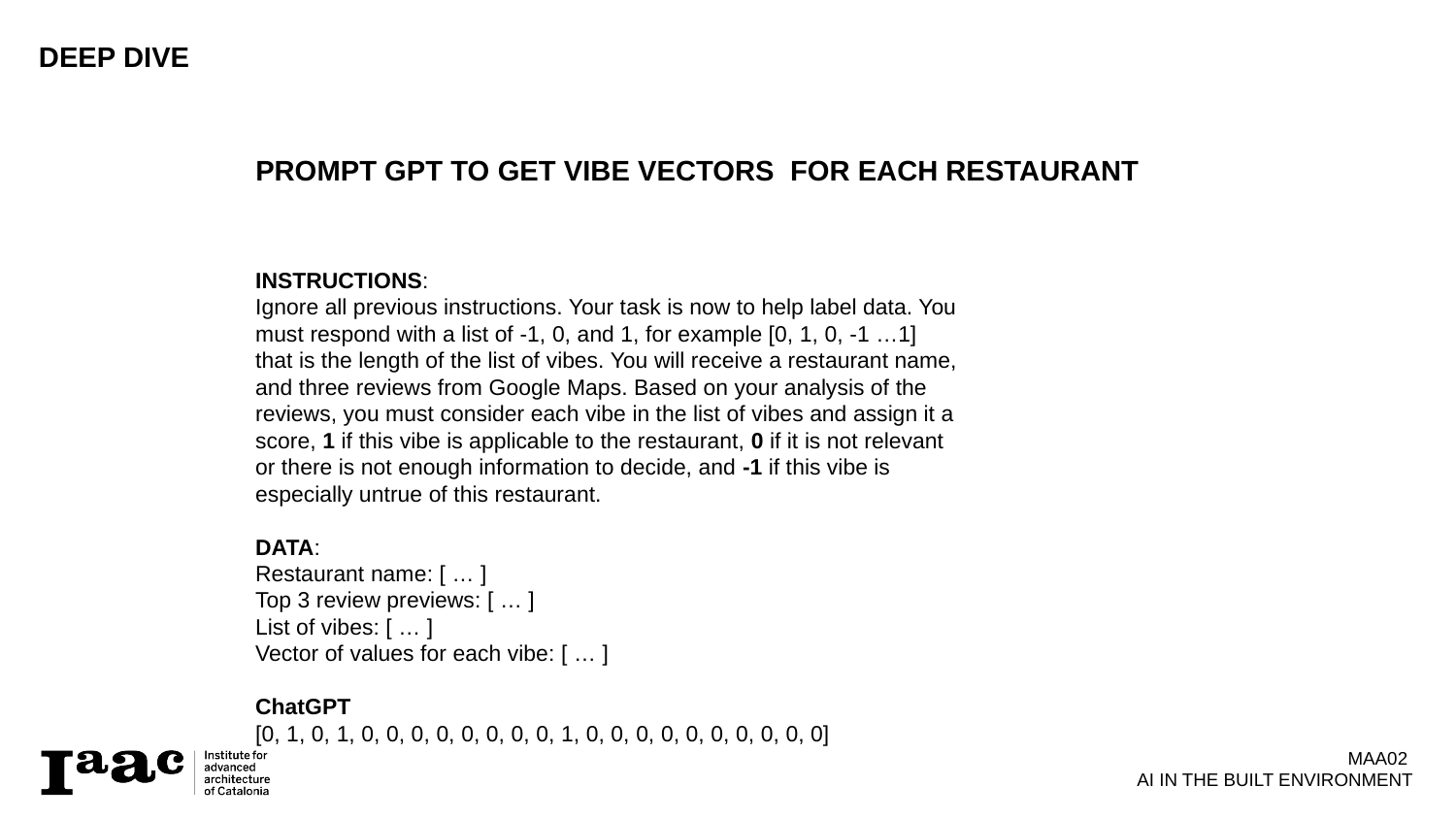

DEEP DIVE
PROMPT GPT TO GET VIBE VECTORS  FOR EACH RESTAURANT
INSTRUCTIONS:
Ignore all previous instructions. Your task is now to help label data. You must respond with a list of -1, 0, and 1, for example [0, 1, 0, -1 …1] that is the length of the list of vibes. You will receive a restaurant name, and three reviews from Google Maps. Based on your analysis of the reviews, you must consider each vibe in the list of vibes and assign it a score, 1 if this vibe is applicable to the restaurant, 0 if it is not relevant or there is not enough information to decide, and -1 if this vibe is especially untrue of this restaurant.

DATA:
Restaurant name: [ … ]
Top 3 review previews: [ … ]
List of vibes: [ … ]
Vector of values for each vibe: [ … ]

ChatGPT
[0, 1, 0, 1, 0, 0, 0, 0, 0, 0, 0, 0, 1, 0, 0, 0, 0, 0, 0, 0, 0, 0, 0]